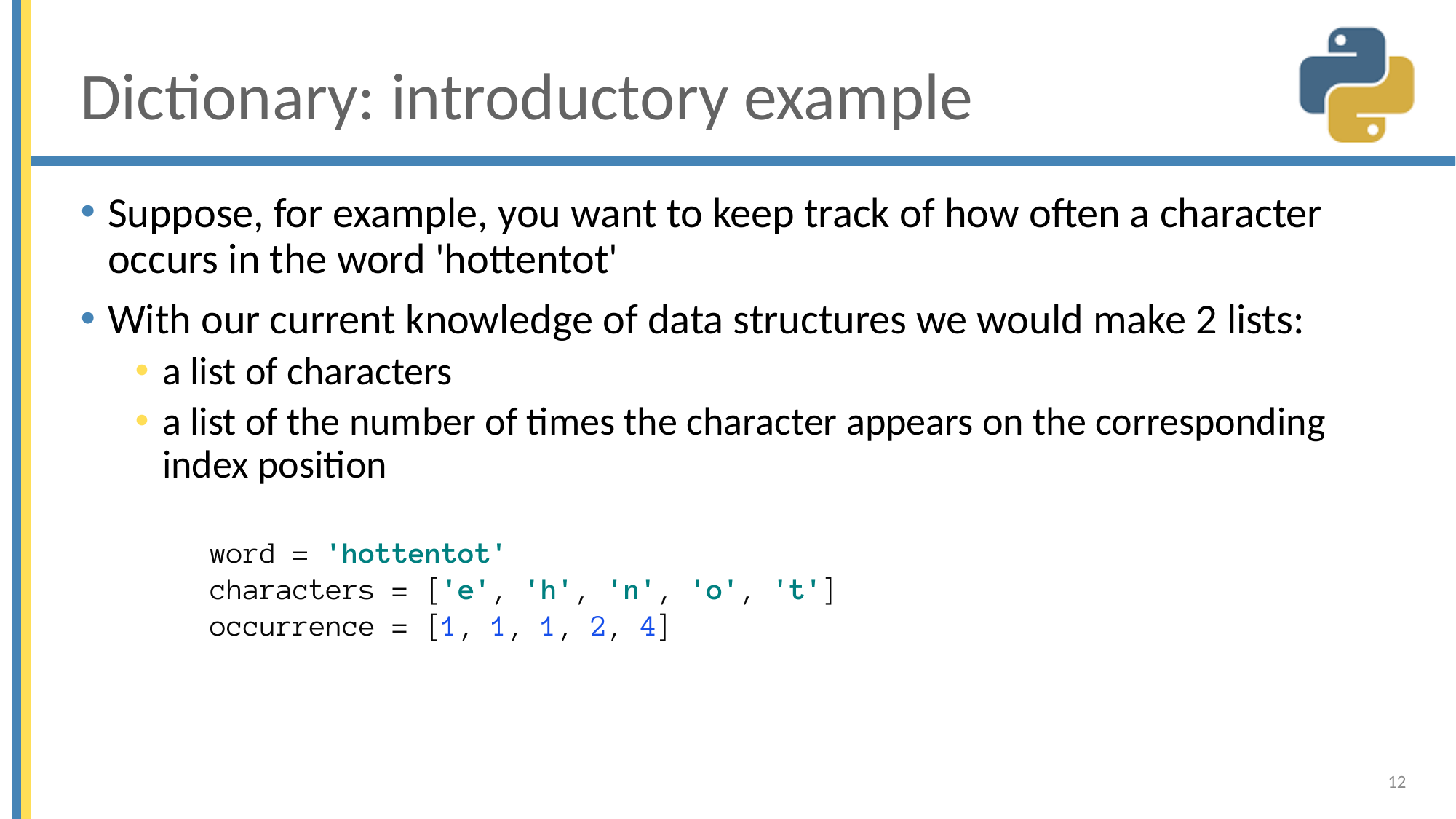

# Dictionary: introductory example
Suppose, for example, you want to keep track of how often a character occurs in the word 'hottentot'
With our current knowledge of data structures we would make 2 lists:
a list of characters
a list of the number of times the character appears on the corresponding index position

word = 'hottentot'
characters = ['e', 'h', 'n', 'o', 't']
occurrence = [1, 1, 1, 2, 4]

12